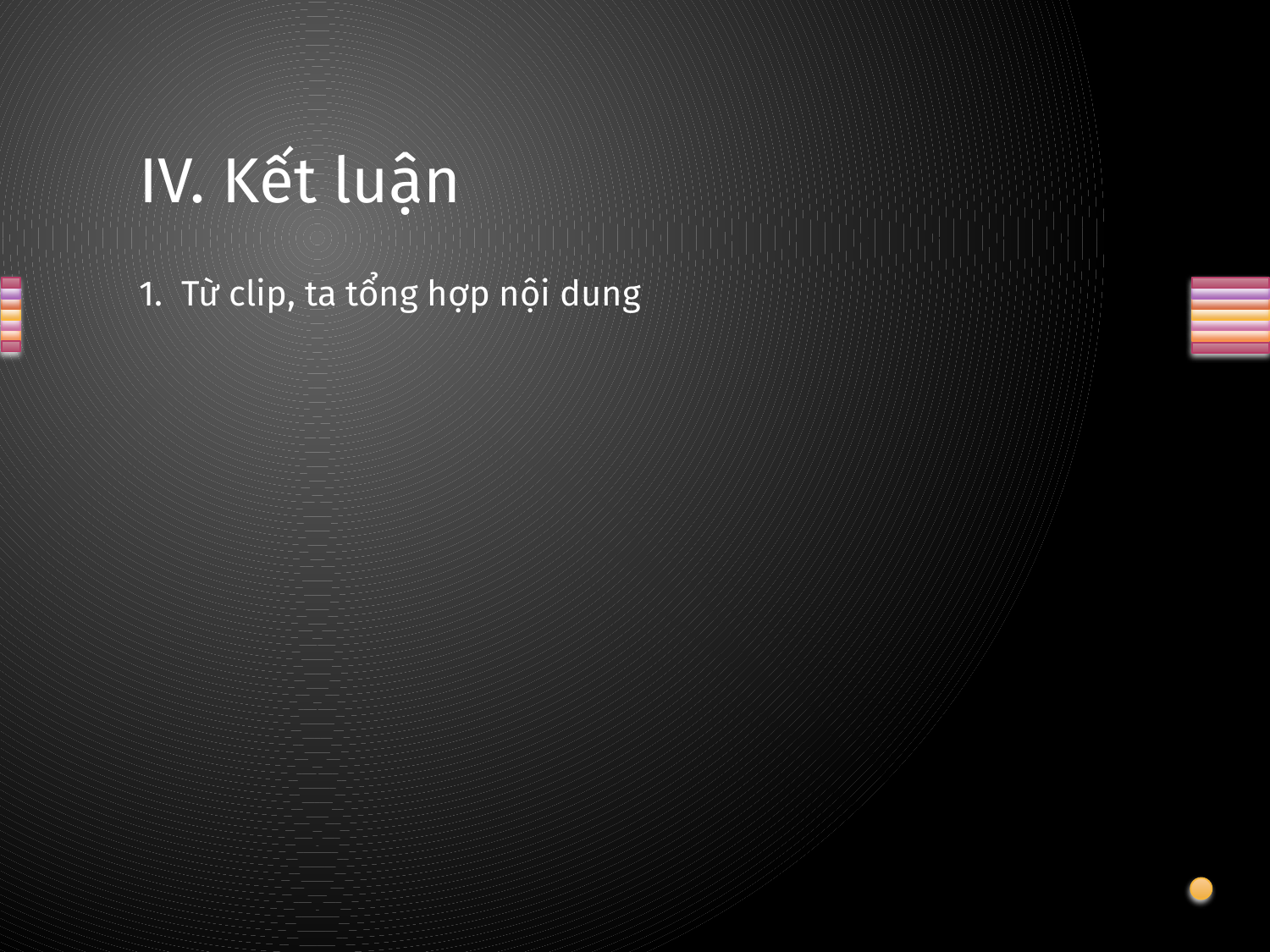

# IV. Kết luận
1.  Từ clip, ta tổng hợp nội dung